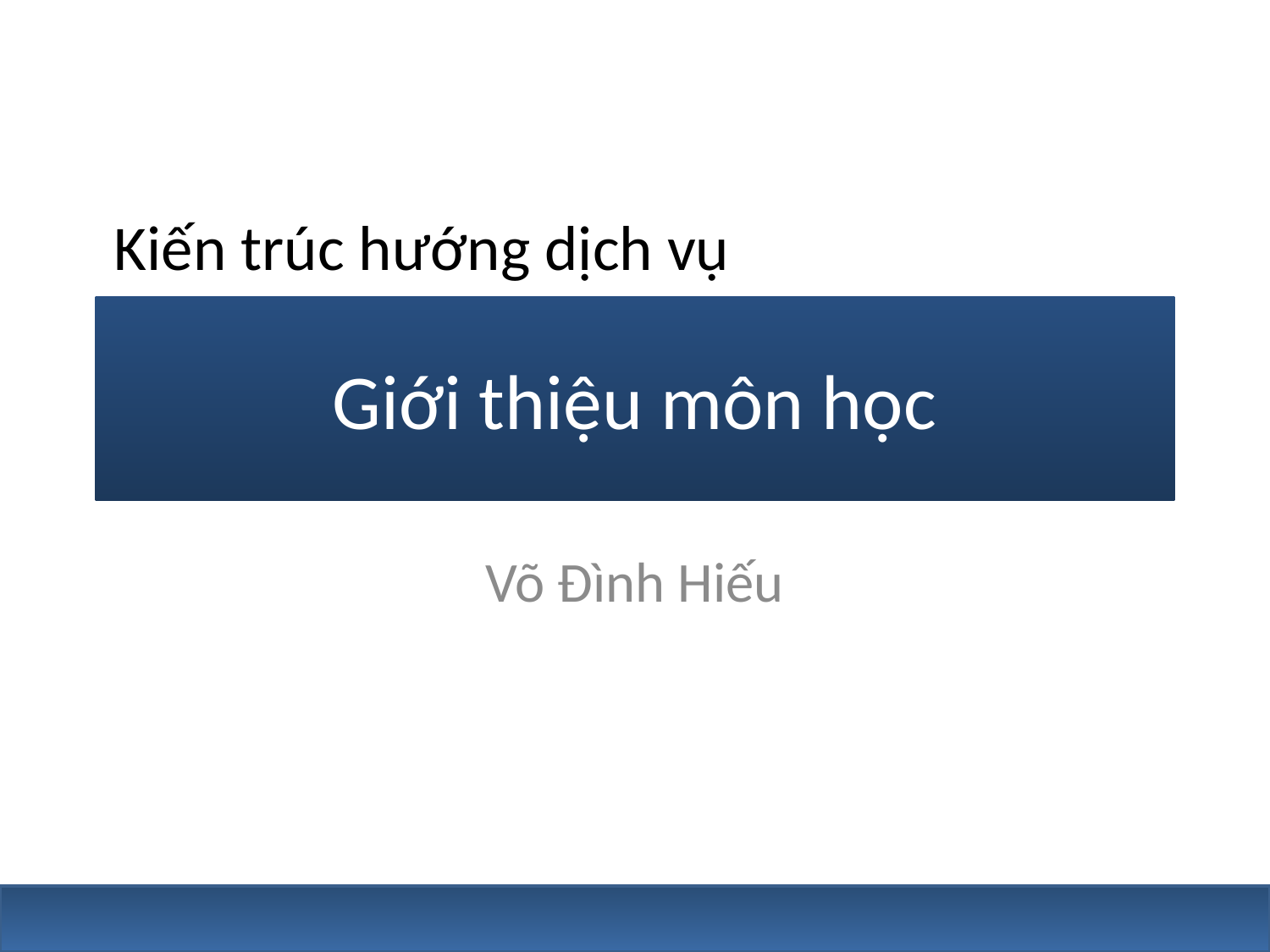

Kiến trúc hướng dịch vụ
# Giới thiệu môn học
Võ Đình Hiếu